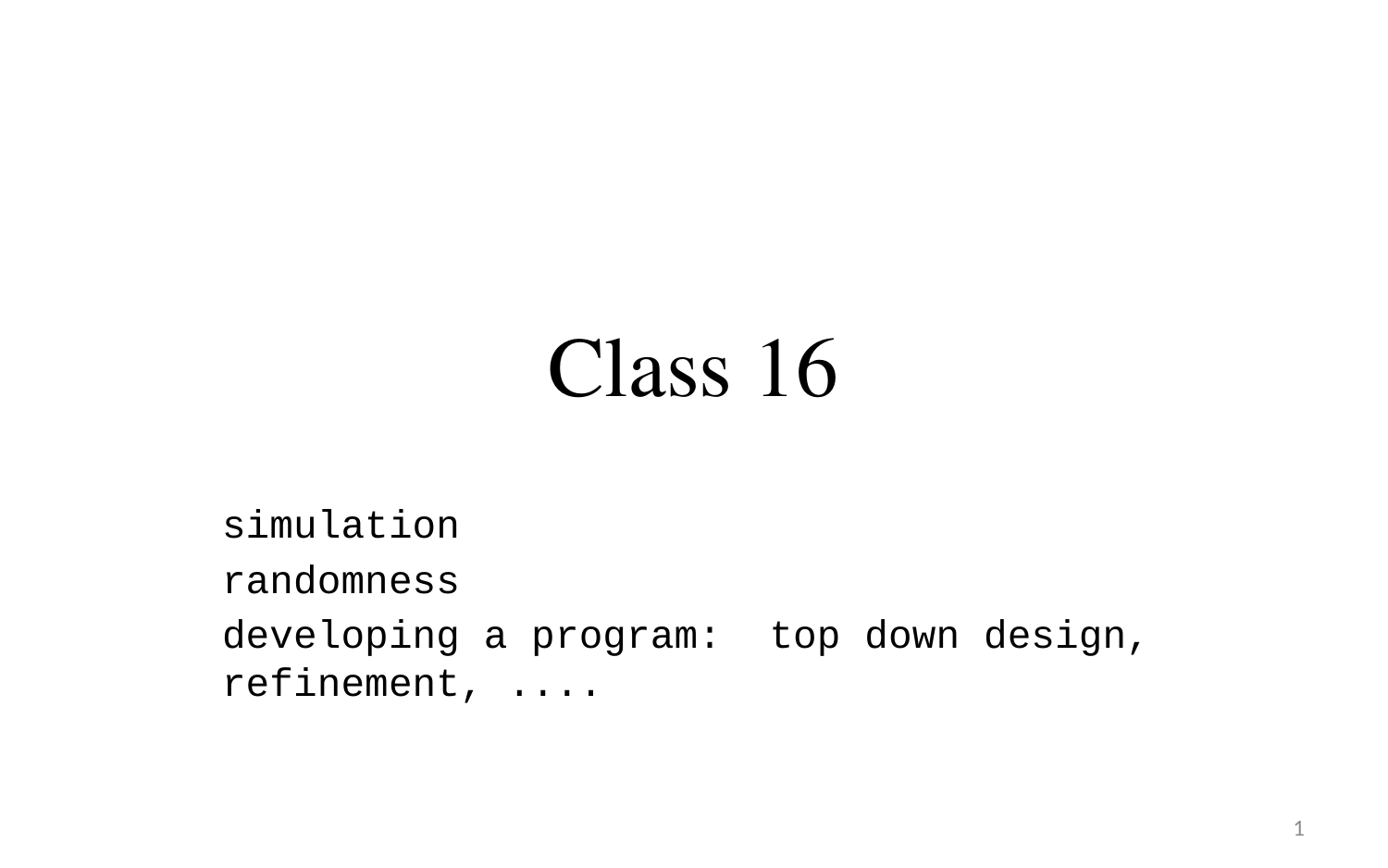

# Class 16
simulation
randomness
developing a program:  top down design, refinement, ....

1